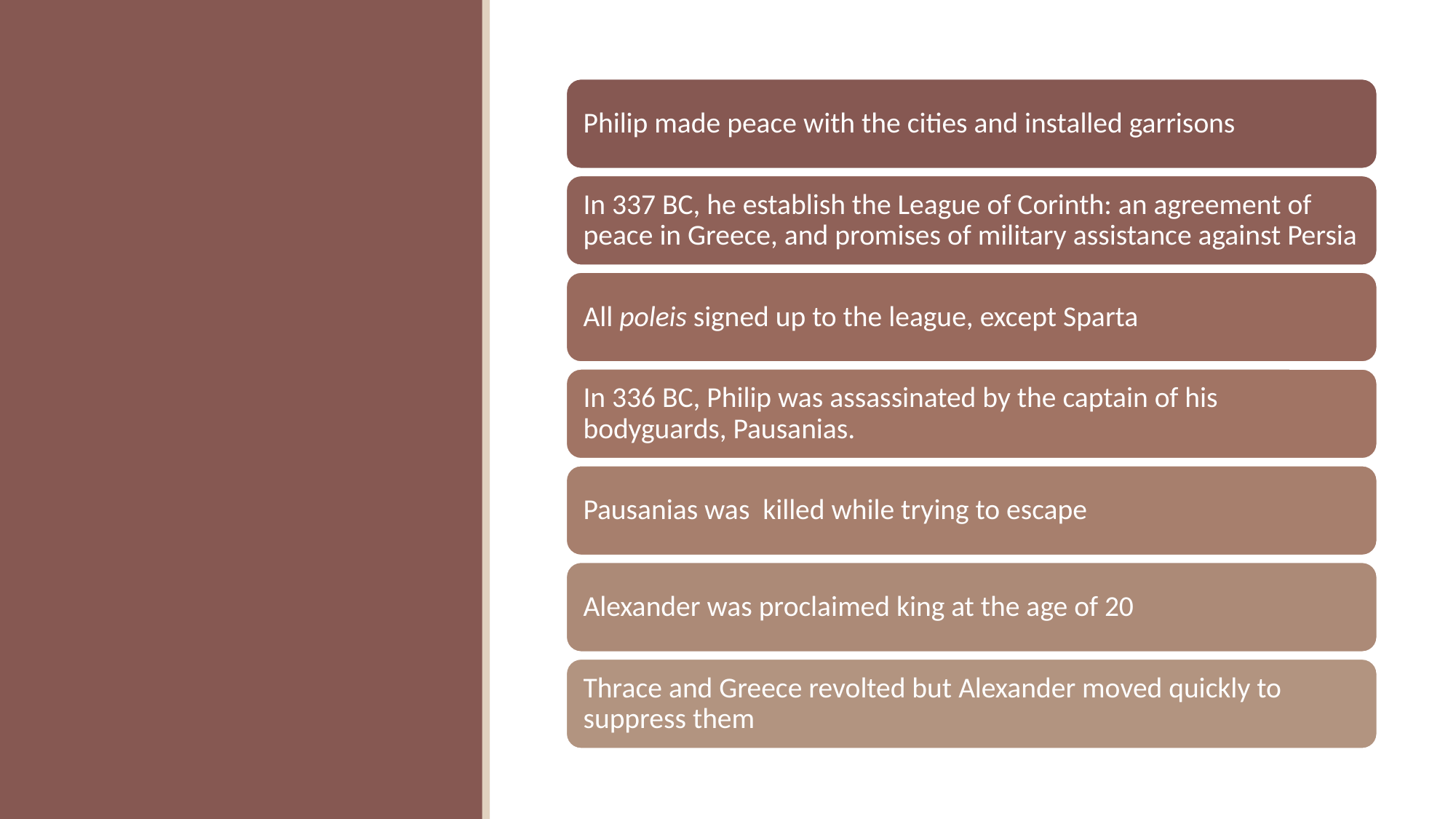

Philip made peace with the cities and installed garrisons
In 337 BC, he establish the League of Corinth: an agreement of peace in Greece, and promises of military assistance against Persia
All poleis signed up to the league, except Sparta
In 336 BC, Philip was assassinated by the captain of his bodyguards, Pausanias.
Pausanias was  killed while trying to escape
Alexander was proclaimed king at the age of 20
Thrace and Greece revolted but Alexander moved quickly to suppress them